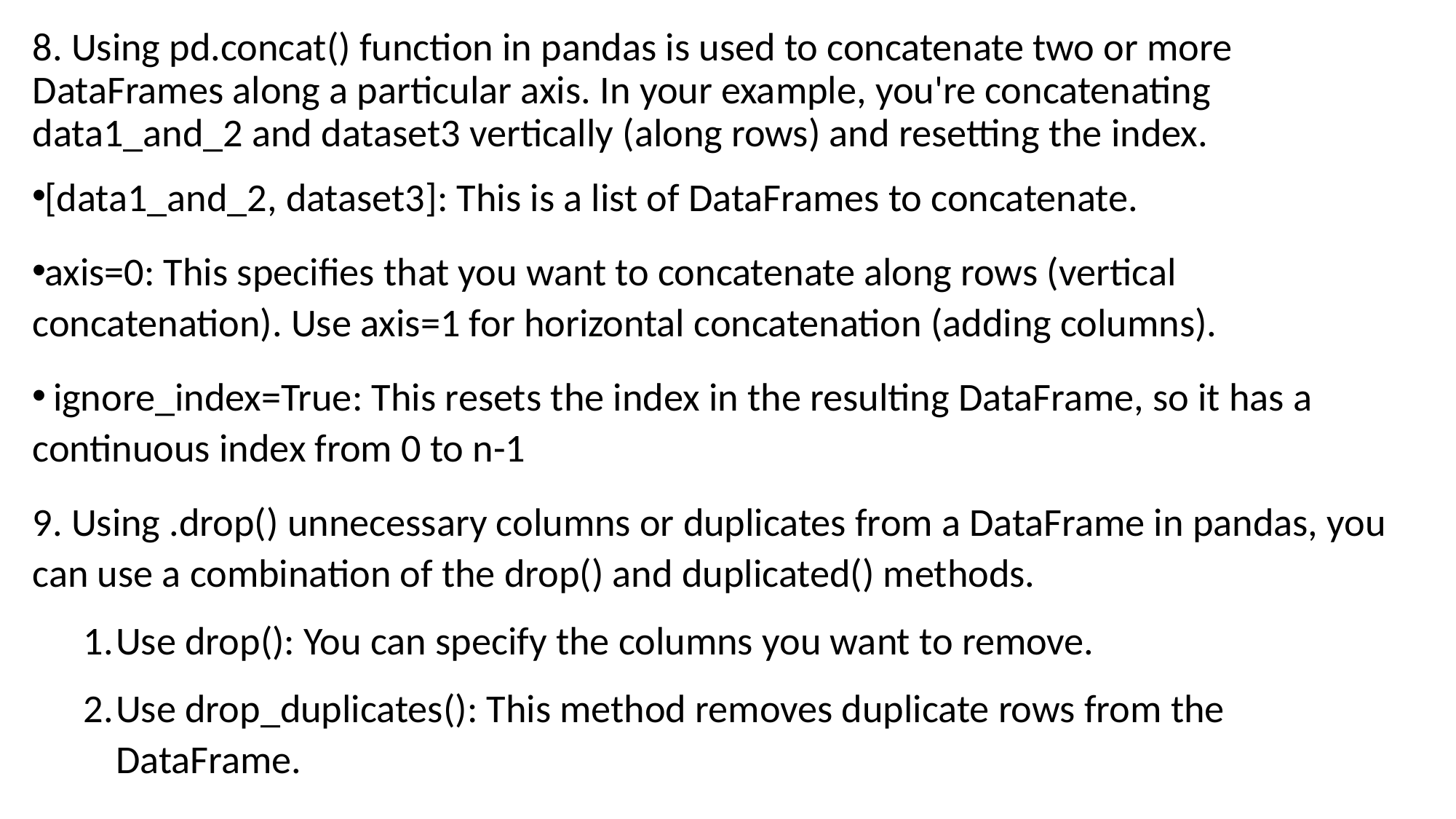

8. Using pd.concat() function in pandas is used to concatenate two or more DataFrames along a particular axis. In your example, you're concatenating data1_and_2 and dataset3 vertically (along rows) and resetting the index.
[data1_and_2, dataset3]: This is a list of DataFrames to concatenate.
axis=0: This specifies that you want to concatenate along rows (vertical concatenation). Use axis=1 for horizontal concatenation (adding columns).
 ignore_index=True: This resets the index in the resulting DataFrame, so it has a continuous index from 0 to n-1
9. Using .drop() unnecessary columns or duplicates from a DataFrame in pandas, you can use a combination of the drop() and duplicated() methods.
Use drop(): You can specify the columns you want to remove.
Use drop_duplicates(): This method removes duplicate rows from the DataFrame.